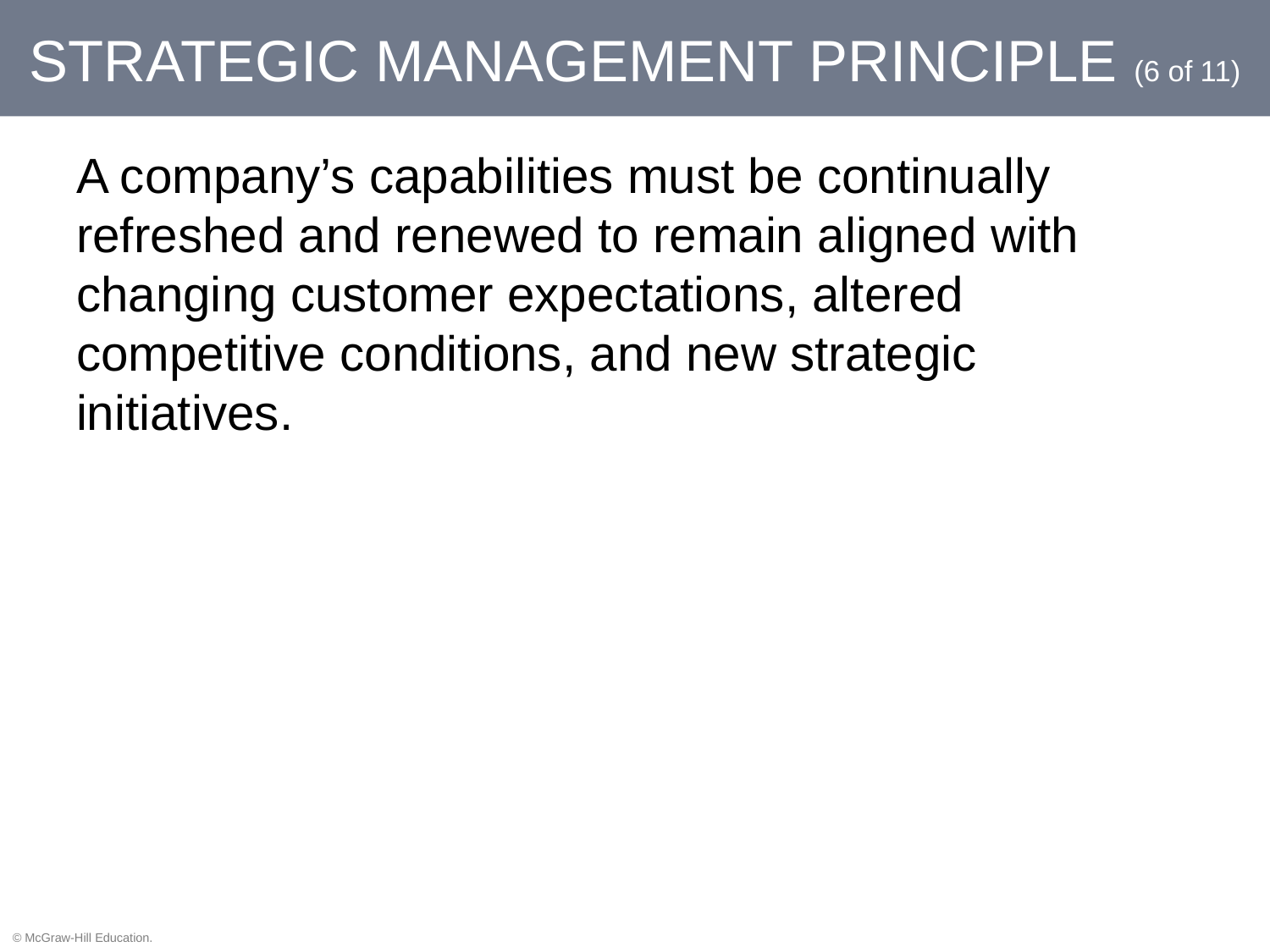

# Strategic Management Principle (6 of 11)
A company’s capabilities must be continually refreshed and renewed to remain aligned with changing customer expectations, altered competitive conditions, and new strategic initiatives.